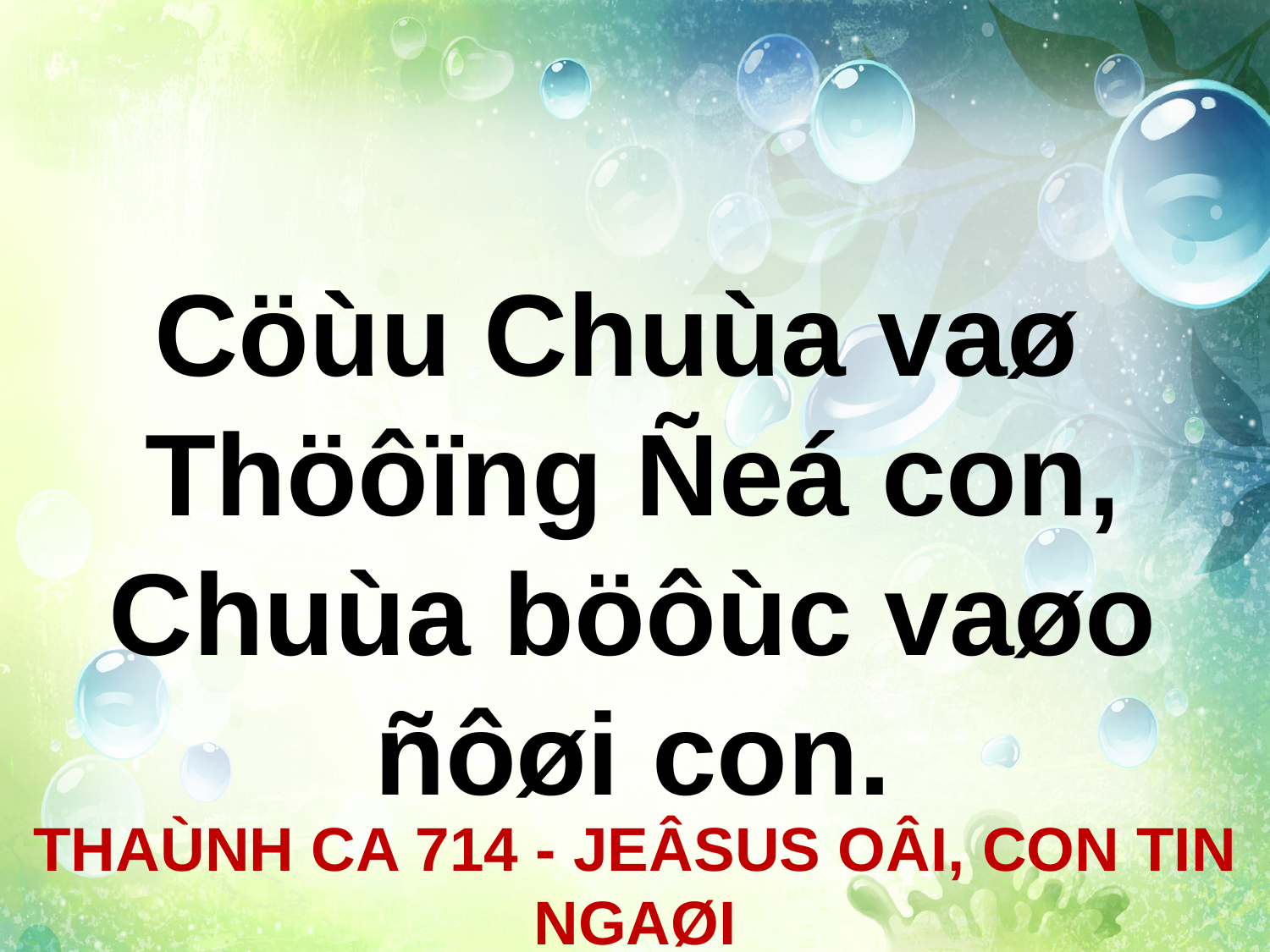

Cöùu Chuùa vaø
Thöôïng Ñeá con, Chuùa böôùc vaøo ñôøi con.
THAÙNH CA 714 - JEÂSUS OÂI, CON TIN NGAØI